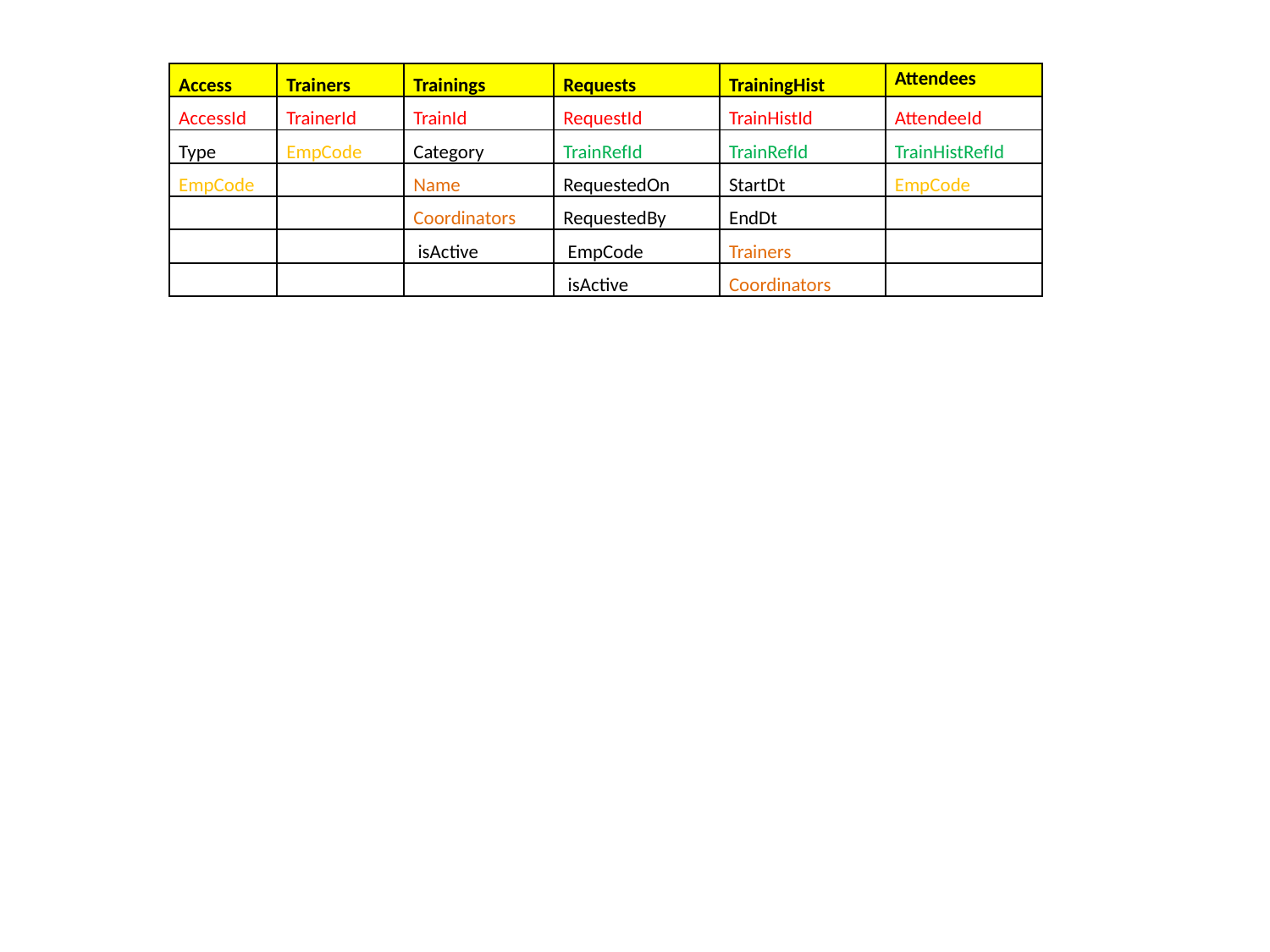

| Access | Trainers | Trainings | Requests | TrainingHist | Attendees |
| --- | --- | --- | --- | --- | --- |
| AccessId | TrainerId | TrainId | RequestId | TrainHistId | AttendeeId |
| Type | EmpCode | Category | TrainRefId | TrainRefId | TrainHistRefId |
| EmpCode |  | Name | RequestedOn | StartDt | EmpCode |
|  |  | Coordinators | RequestedBy | EndDt |  |
|  |  | isActive | EmpCode | Trainers |  |
|  |  |  | isActive | Coordinators |  |